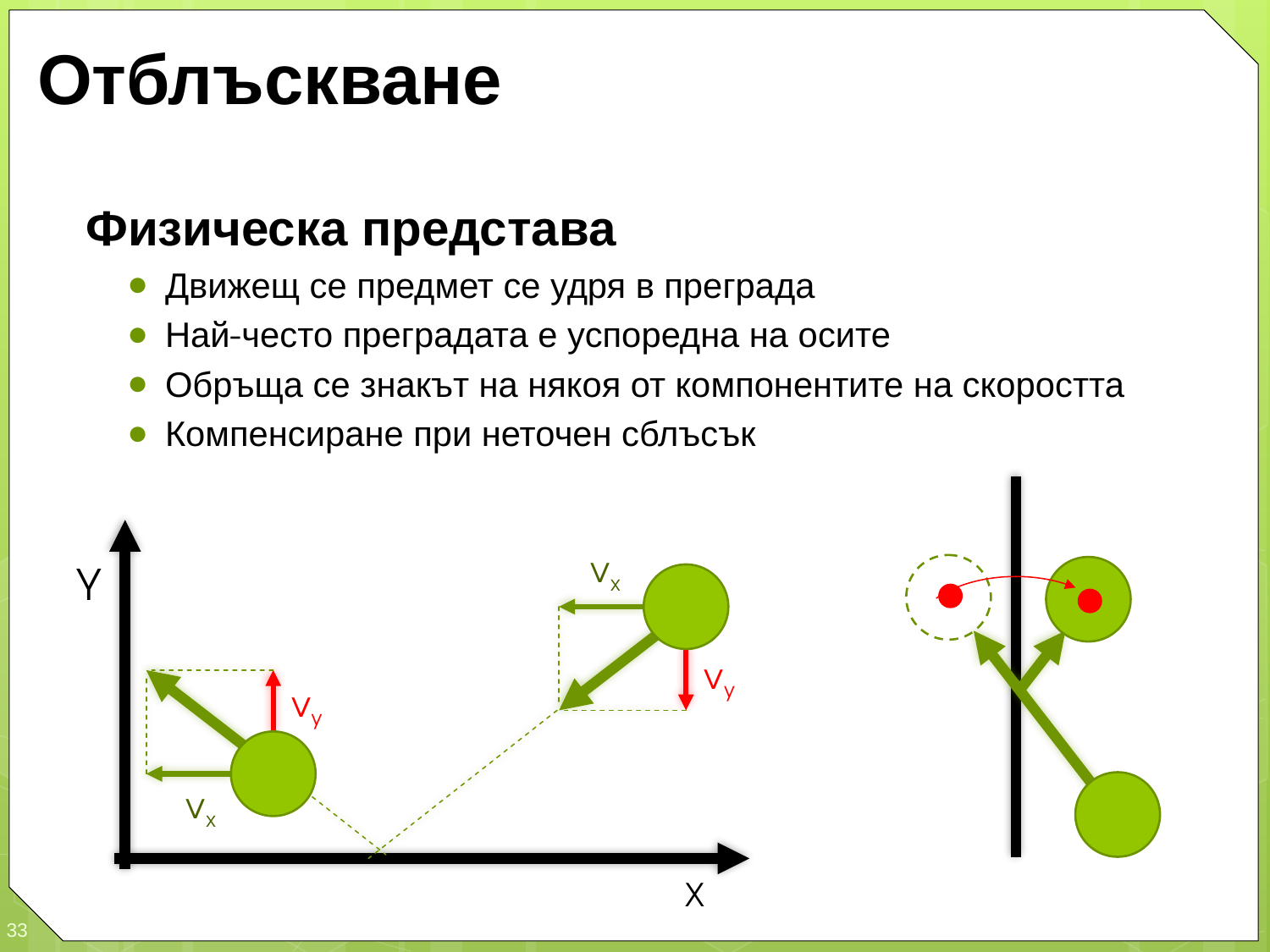

# Отблъскване
Физическа представа
Движещ се предмет се удря в преграда
Най-често преградата е успоредна на осите
Обръща се знакът на някоя от компонентите на скоростта
Компенсиране при неточен сблъсък

vx
Y

vy
vy

vx
X